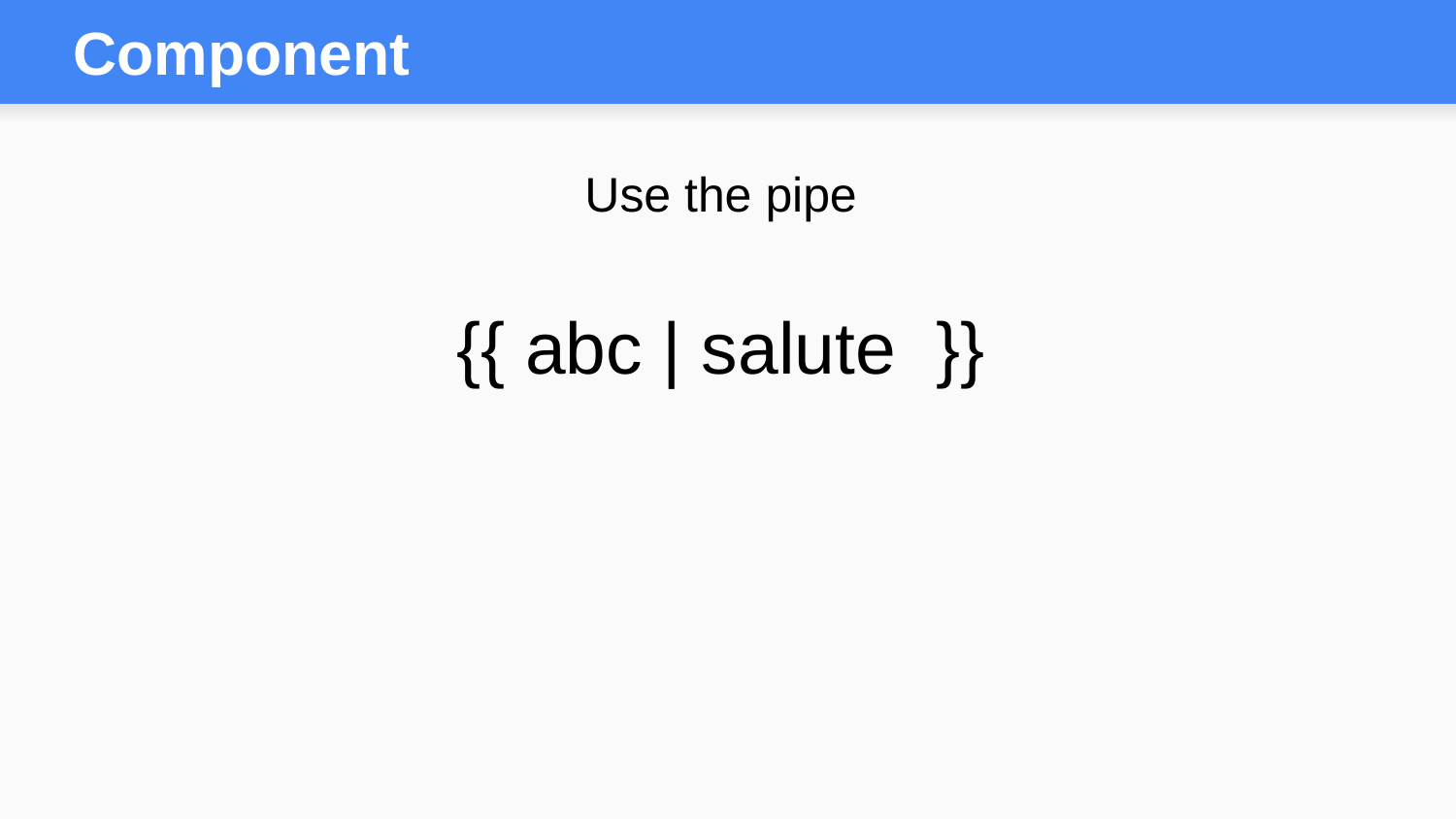

Component
Use the pipe

{{ abc | salute  }}